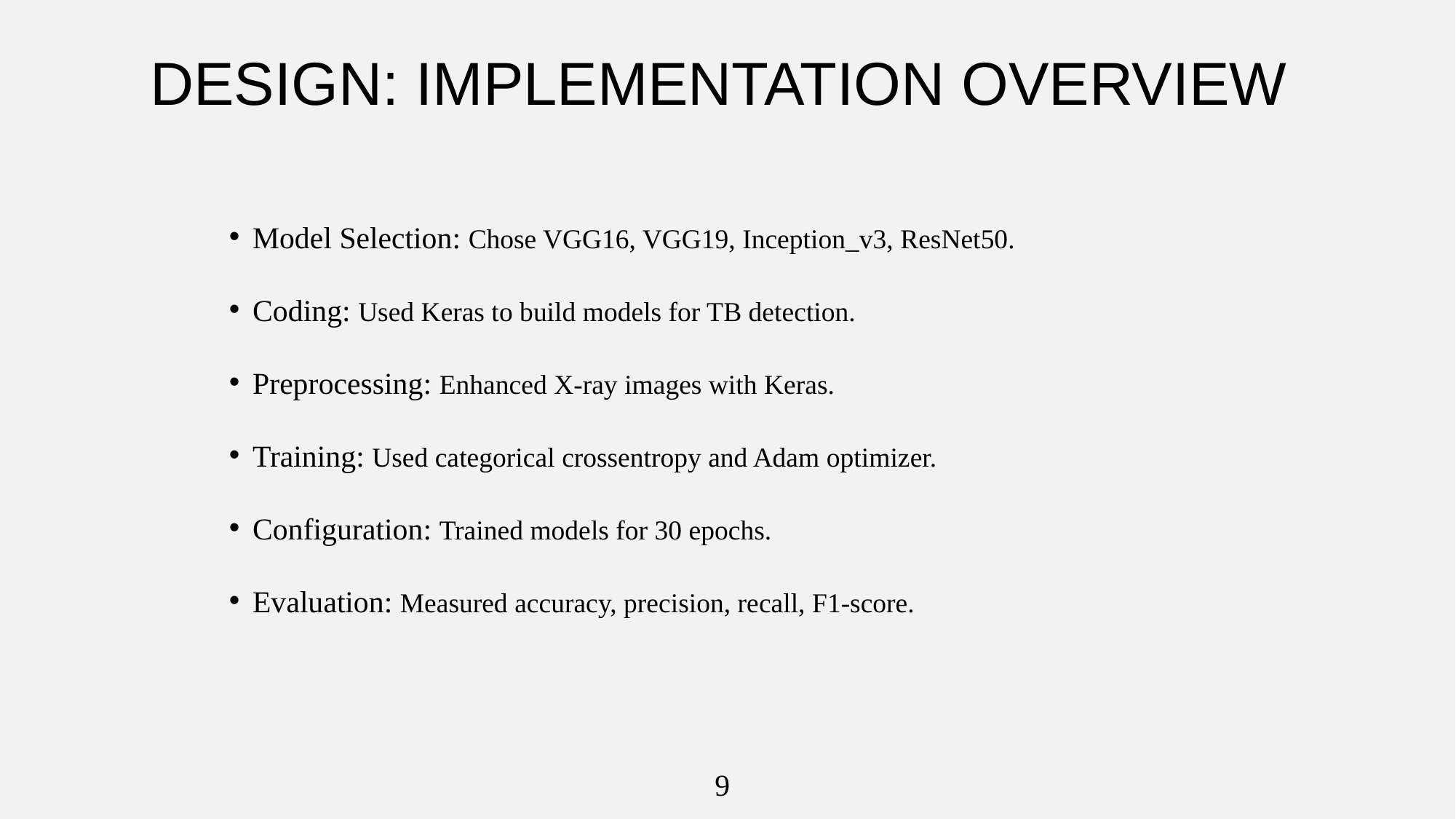

DESIGN: IMPLEMENTATION OVERVIEW
Model Selection: Chose VGG16, VGG19, Inception_v3, ResNet50.
Coding: Used Keras to build models for TB detection.
Preprocessing: Enhanced X-ray images with Keras.
Training: Used categorical crossentropy and Adam optimizer.
Configuration: Trained models for 30 epochs.
Evaluation: Measured accuracy, precision, recall, F1-score.
9